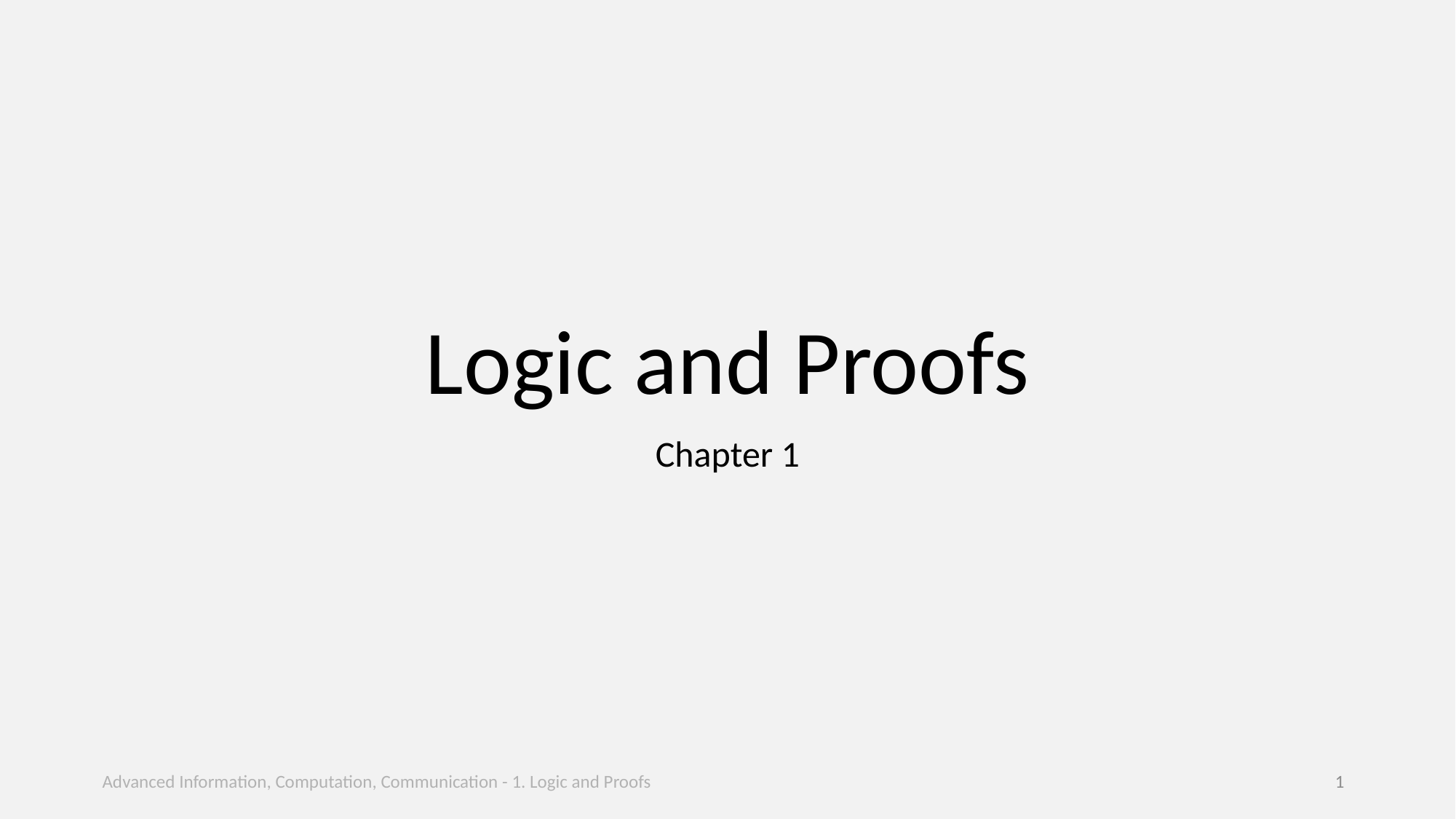

# Logic and Proofs
Chapter 1
Advanced Information, Computation, Communication - 1. Logic and Proofs
1